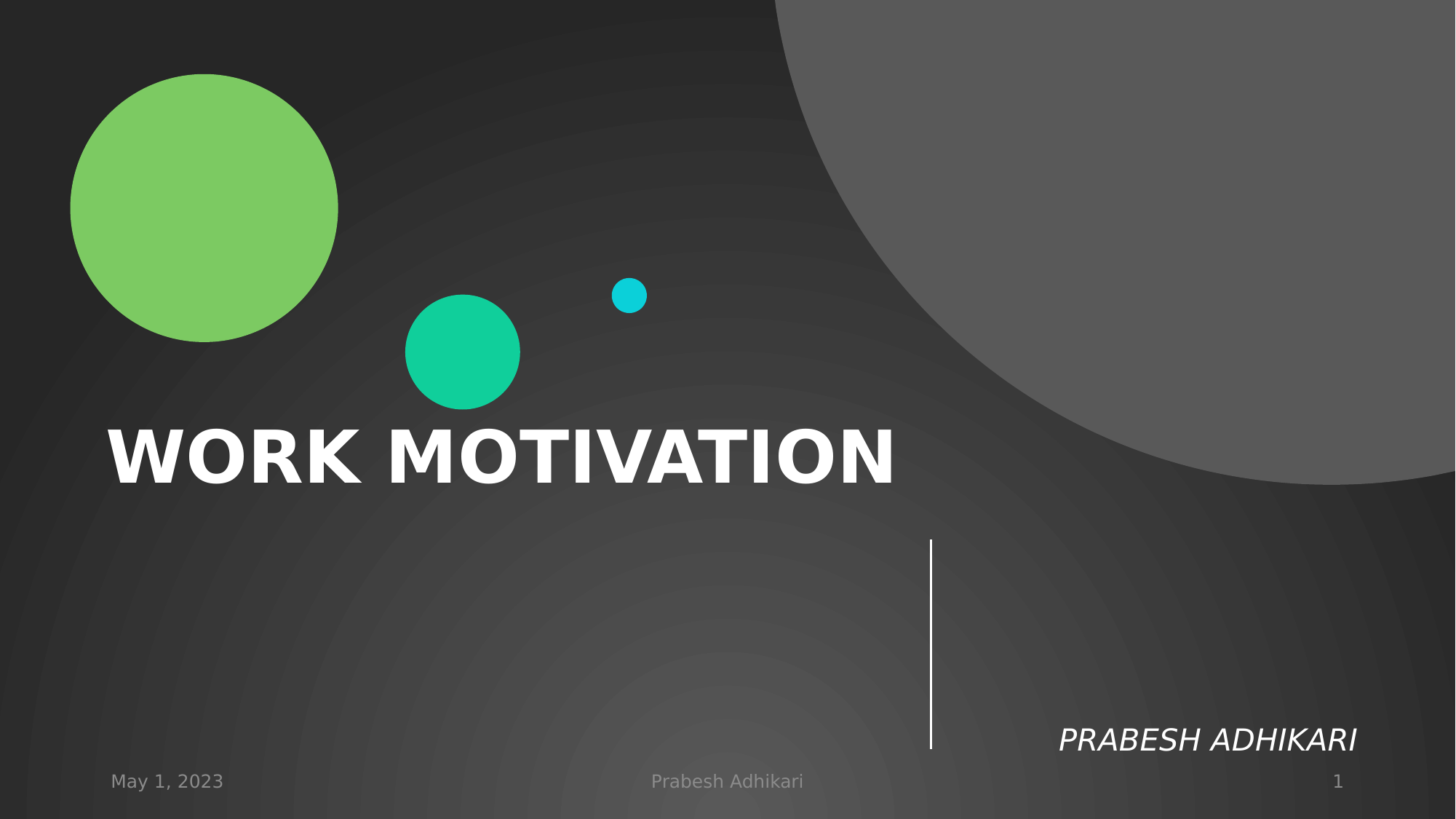

# WORK MOTIVATION

PRABESH ADHIKARI

May 1, 2023
Prabesh Adhikari
1